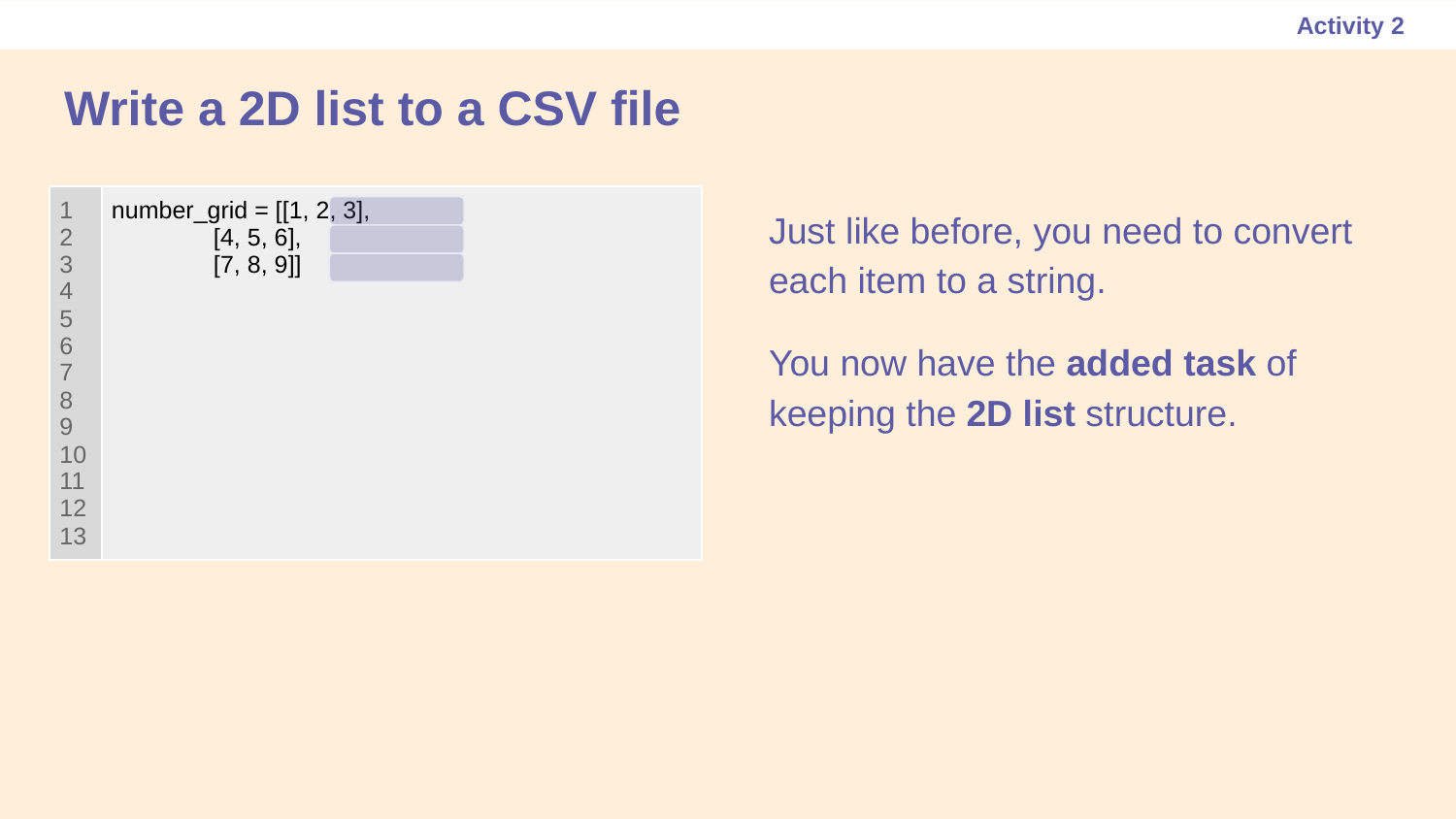

Activity 2
# Write a 2D list to a CSV file
| 1 2 3 4 5 6 7 8 9 10 11 12 13 | number\_grid = [[1, 2, 3], [4, 5, 6], [7, 8, 9]] |
| --- | --- |
Just like before, you need to convert each item to a string.
You now have the added task of keeping the 2D list structure.